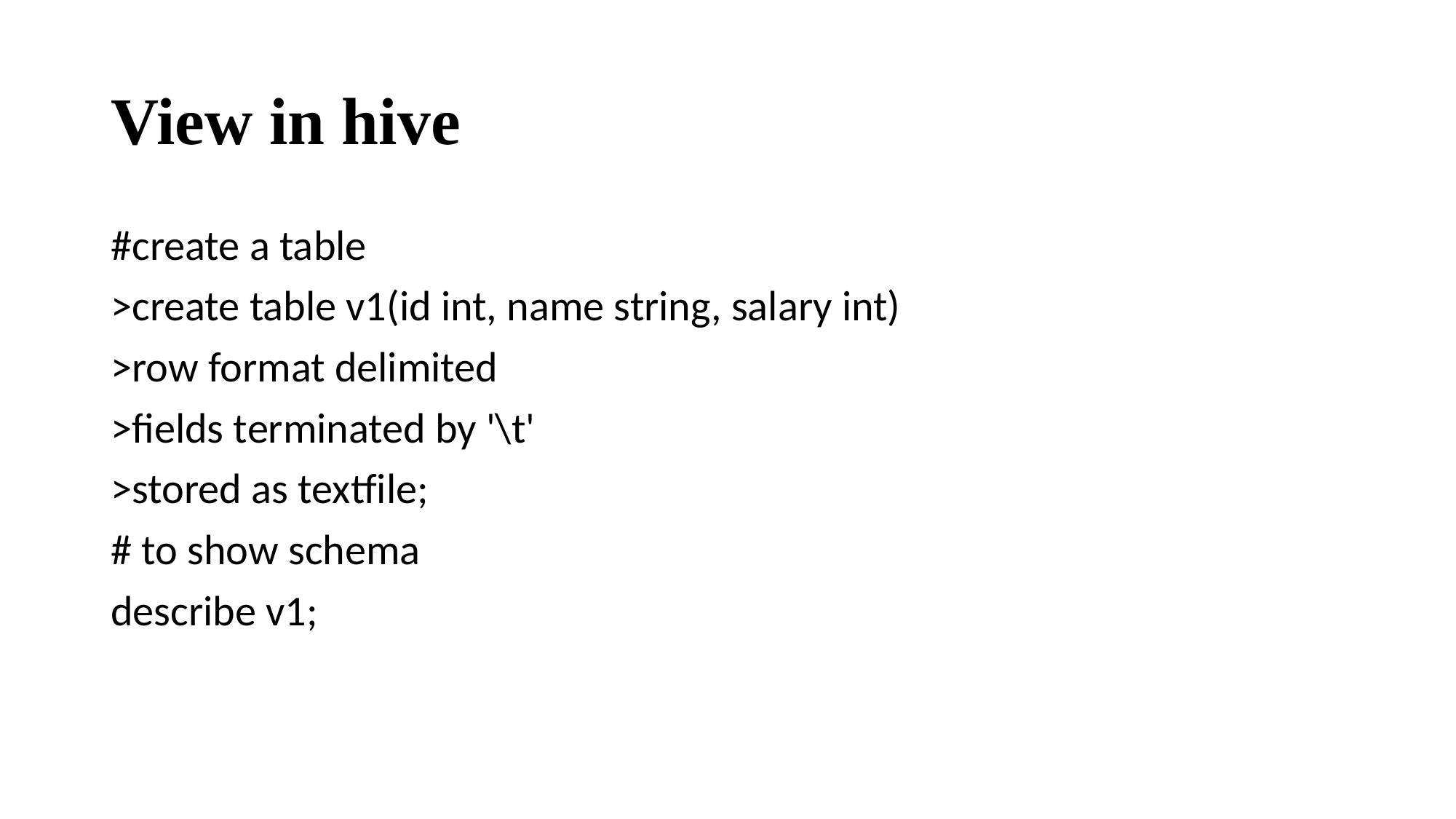

# View in hive
#create a table
>create table v1(id int, name string, salary int)
>row format delimited
>fields terminated by '\t'
>stored as textfile;
# to show schema
describe v1;